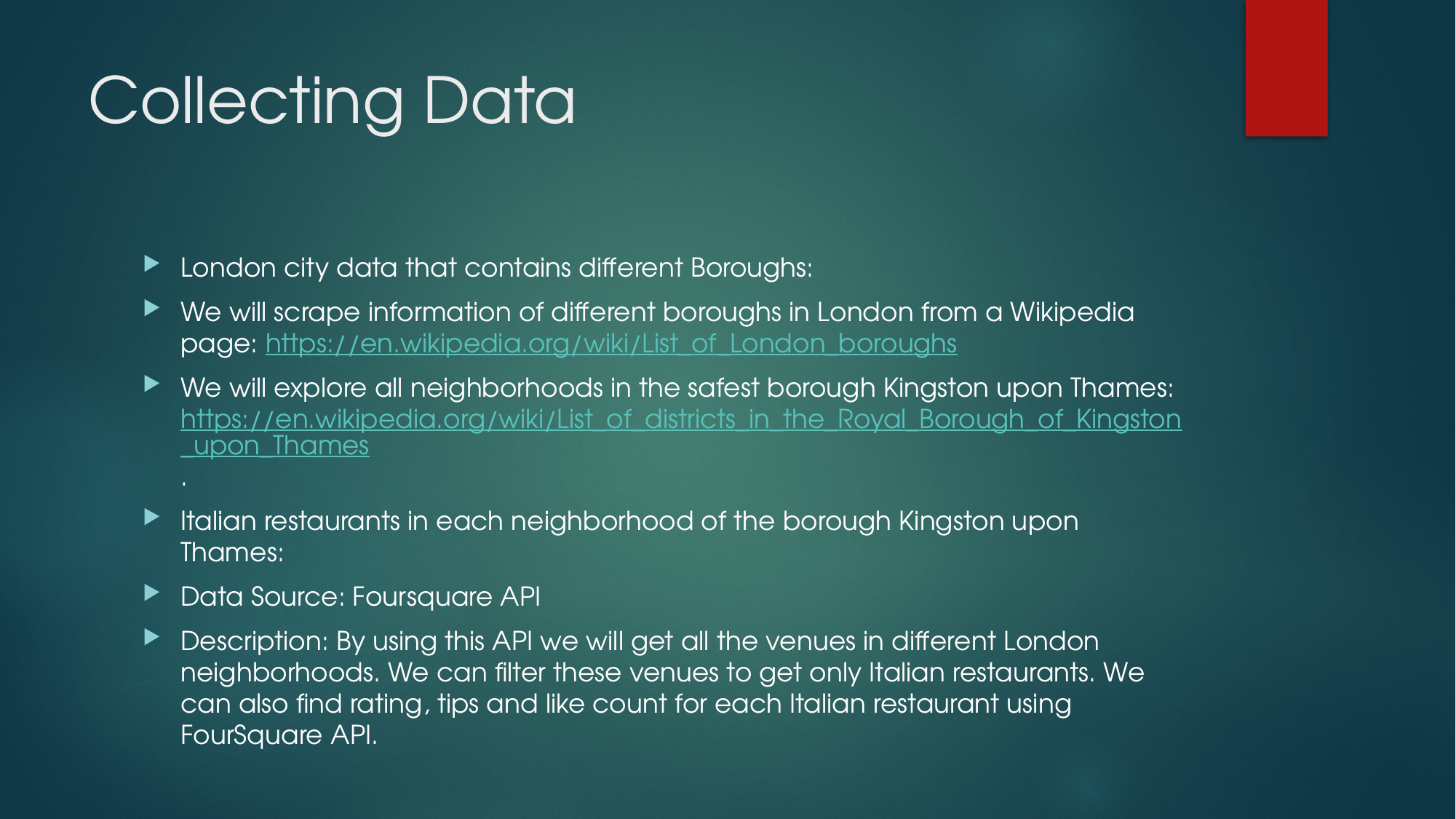

# Collecting Data
London city data that contains different Boroughs:
We will scrape information of different boroughs in London from a Wikipedia page: https://en.wikipedia.org/wiki/List_of_London_boroughs
We will explore all neighborhoods in the safest borough Kingston upon Thames: https://en.wikipedia.org/wiki/List_of_districts_in_the_Royal_Borough_of_Kingston_upon_Thames.
Italian restaurants in each neighborhood of the borough Kingston upon Thames:
Data Source: Foursquare API
Description: By using this API we will get all the venues in different London neighborhoods. We can filter these venues to get only Italian restaurants. We can also find rating, tips and like count for each Italian restaurant using FourSquare API.